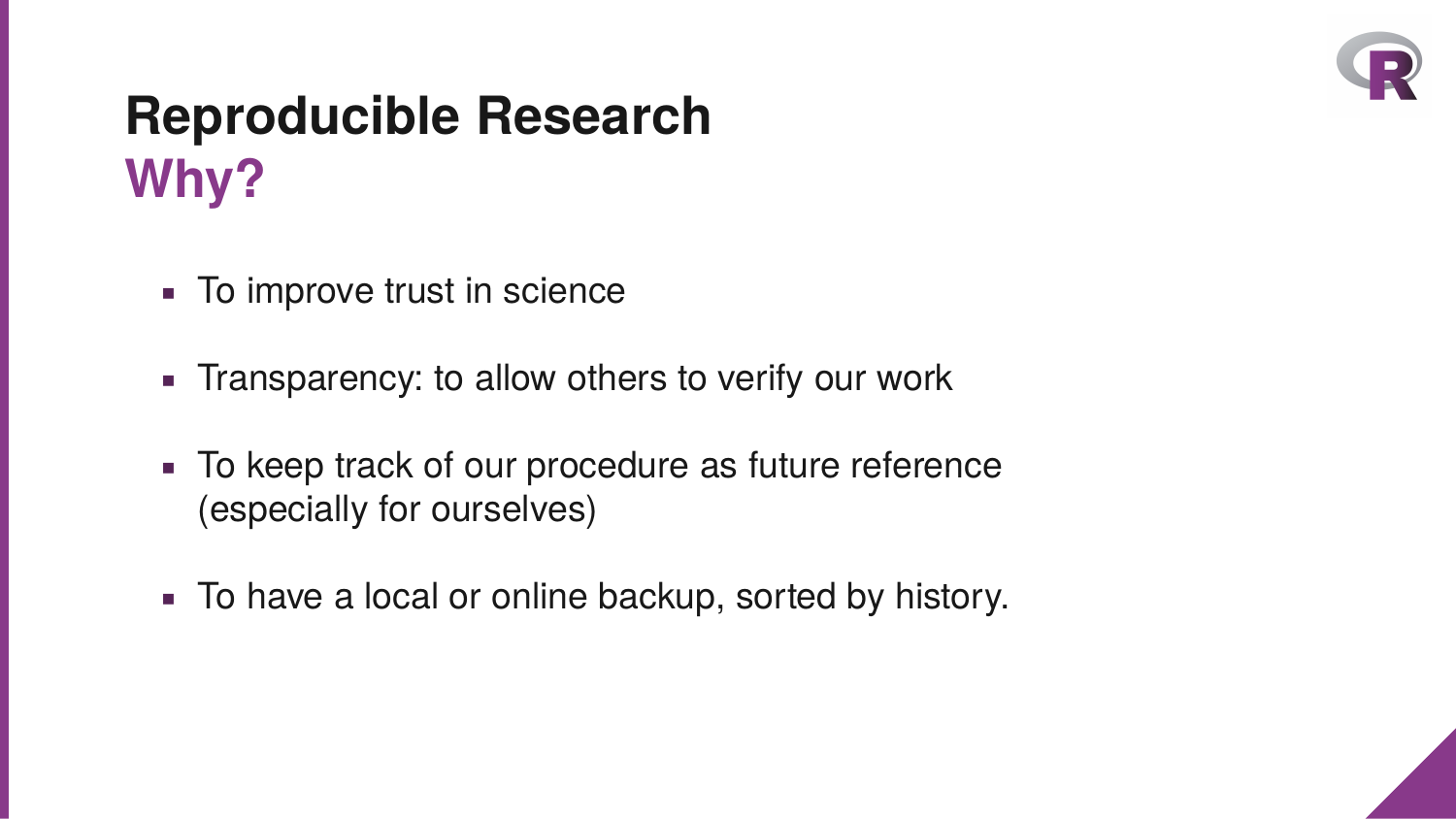

# Reproducible Research
Why?
To improve trust in science

Transparency: to allow others to verify our work

To keep track of our procedure as future reference (especially for ourselves)

To have a local or online backup, sorted by history.